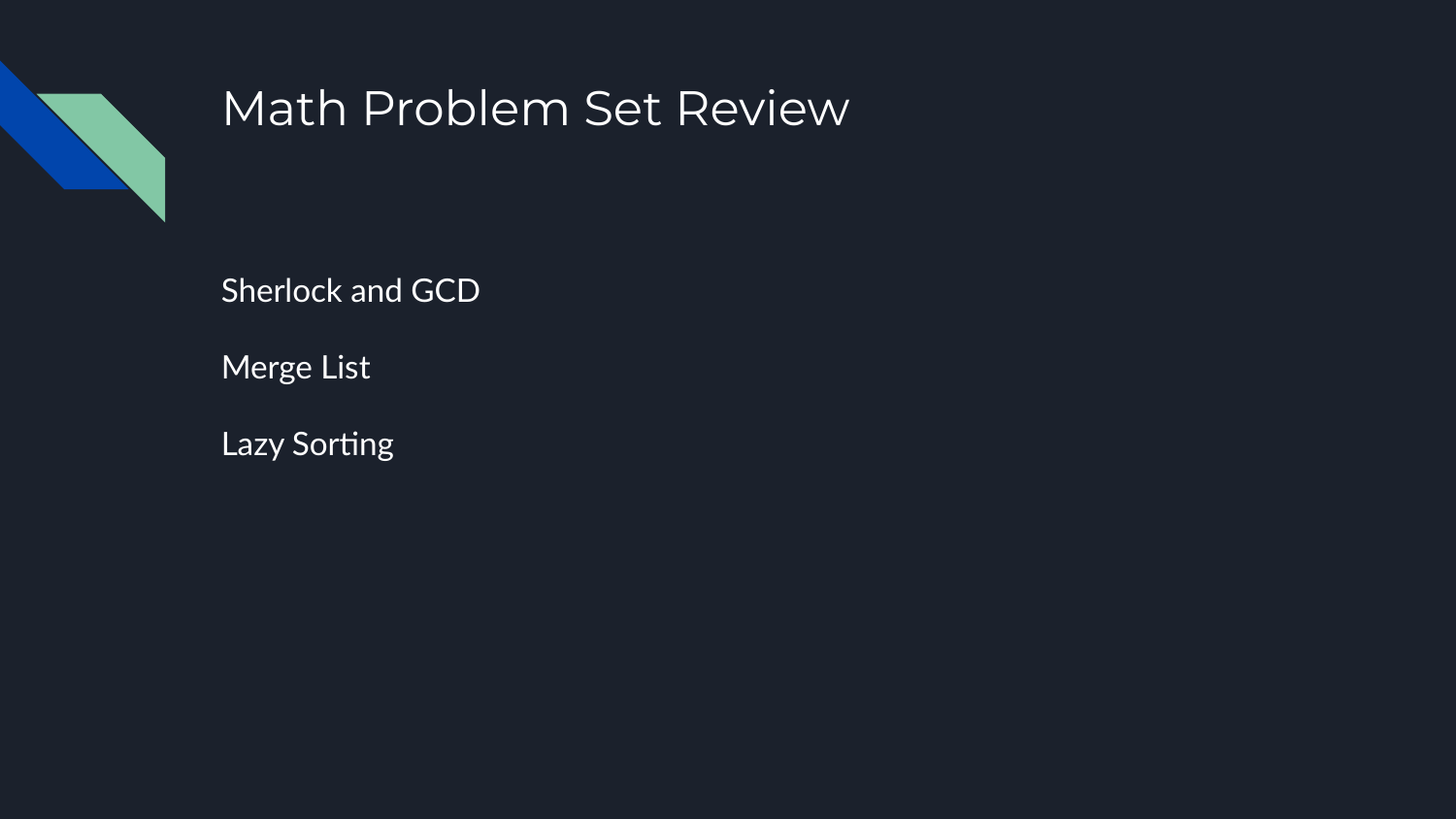

# Math Problem Set Review
Sherlock and GCD
Merge List
Lazy Sorting